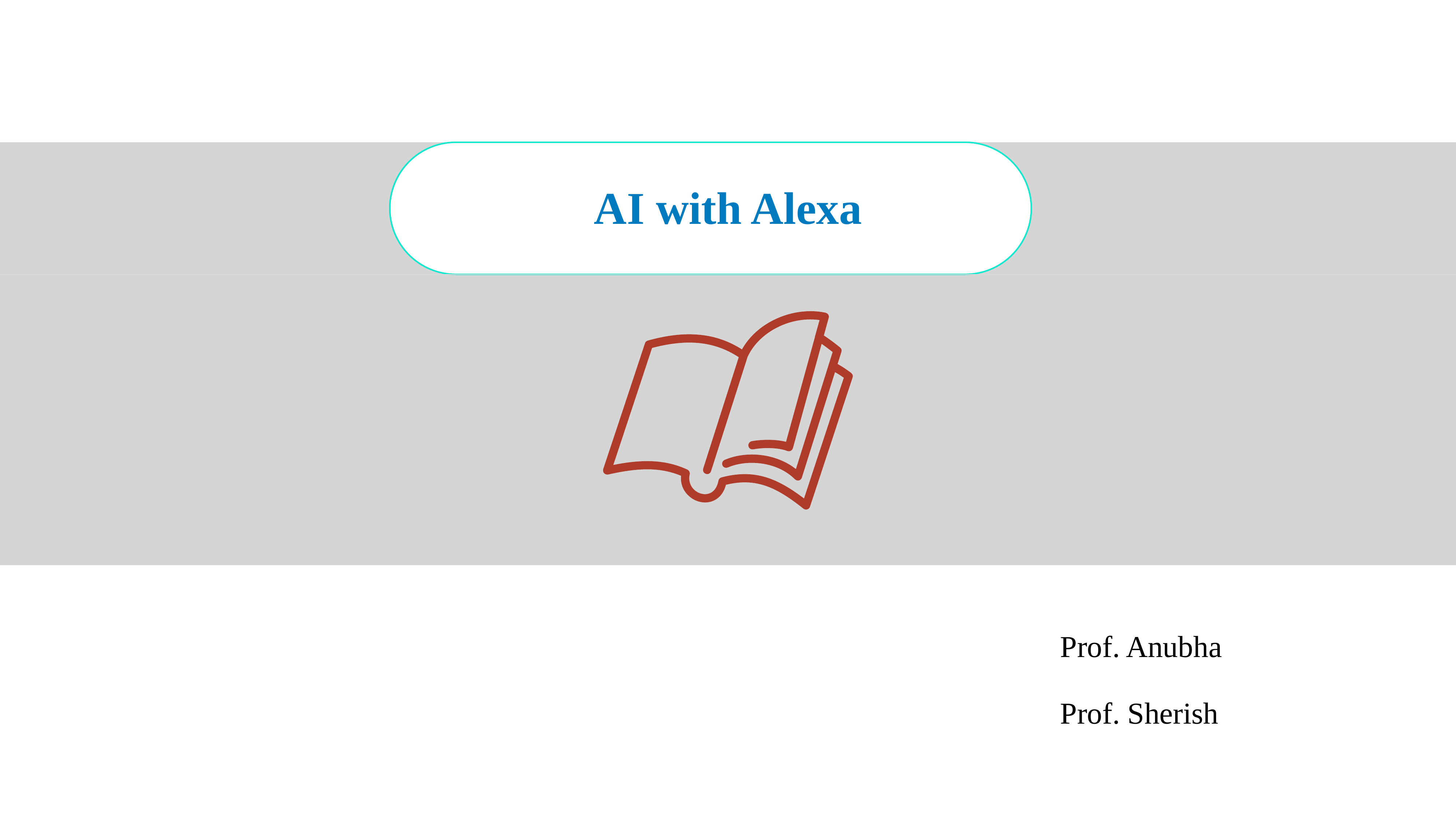

AI with Alexa

Prof. Anubha
Prof. Sherish